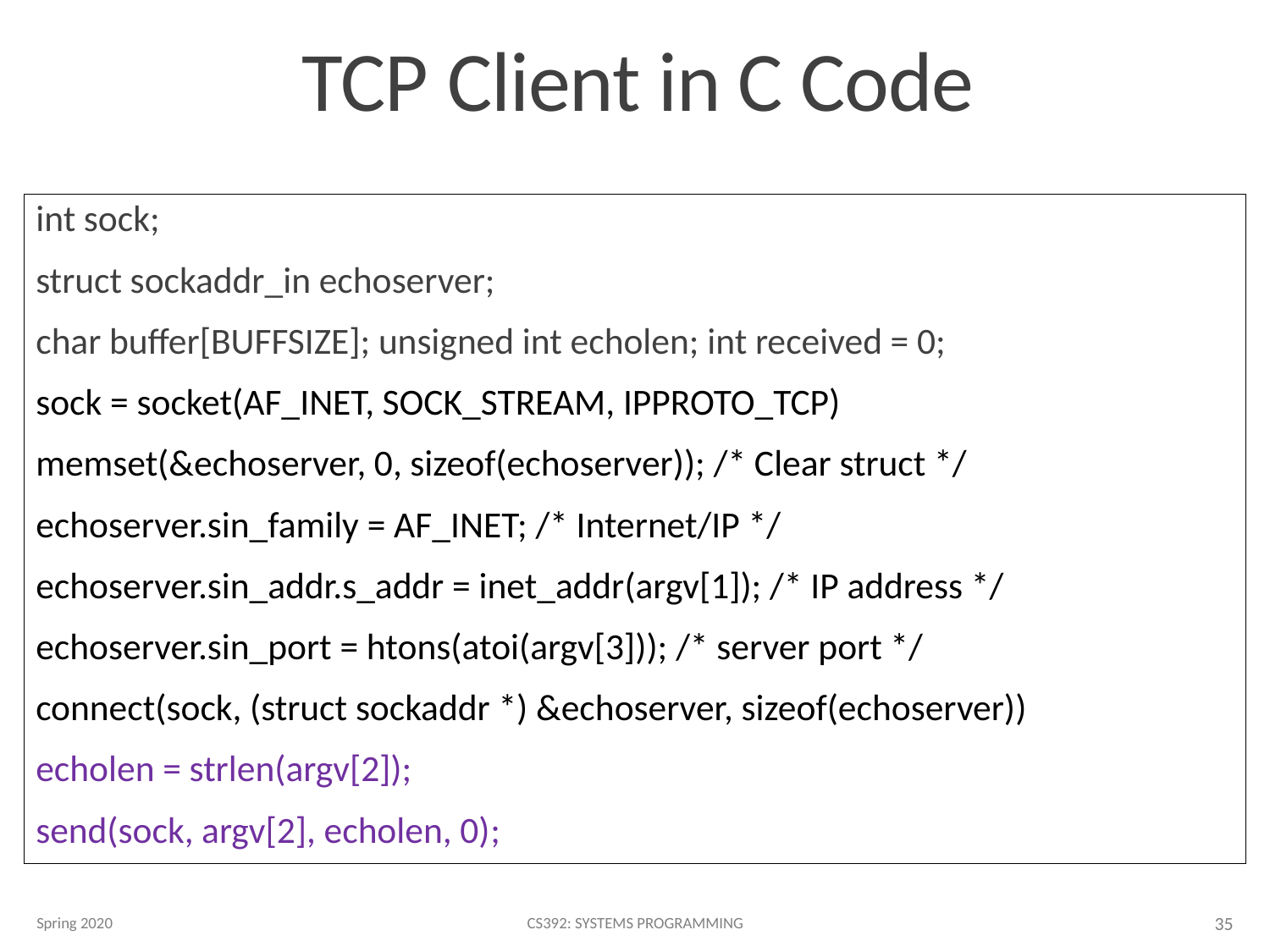

# TCP Client in C Code
int sock;
struct sockaddr_in echoserver;
char buffer[BUFFSIZE]; unsigned int echolen; int received = 0;
sock = socket(AF_INET, SOCK_STREAM, IPPROTO_TCP)
memset(&echoserver, 0, sizeof(echoserver)); /* Clear struct */
echoserver.sin_family = AF_INET; /* Internet/IP */
echoserver.sin_addr.s_addr = inet_addr(argv[1]); /* IP address */
echoserver.sin_port = htons(atoi(argv[3])); /* server port */
connect(sock, (struct sockaddr *) &echoserver, sizeof(echoserver))
echolen = strlen(argv[2]);
send(sock, argv[2], echolen, 0);
Spring 2020
CS392: Systems Programming
35